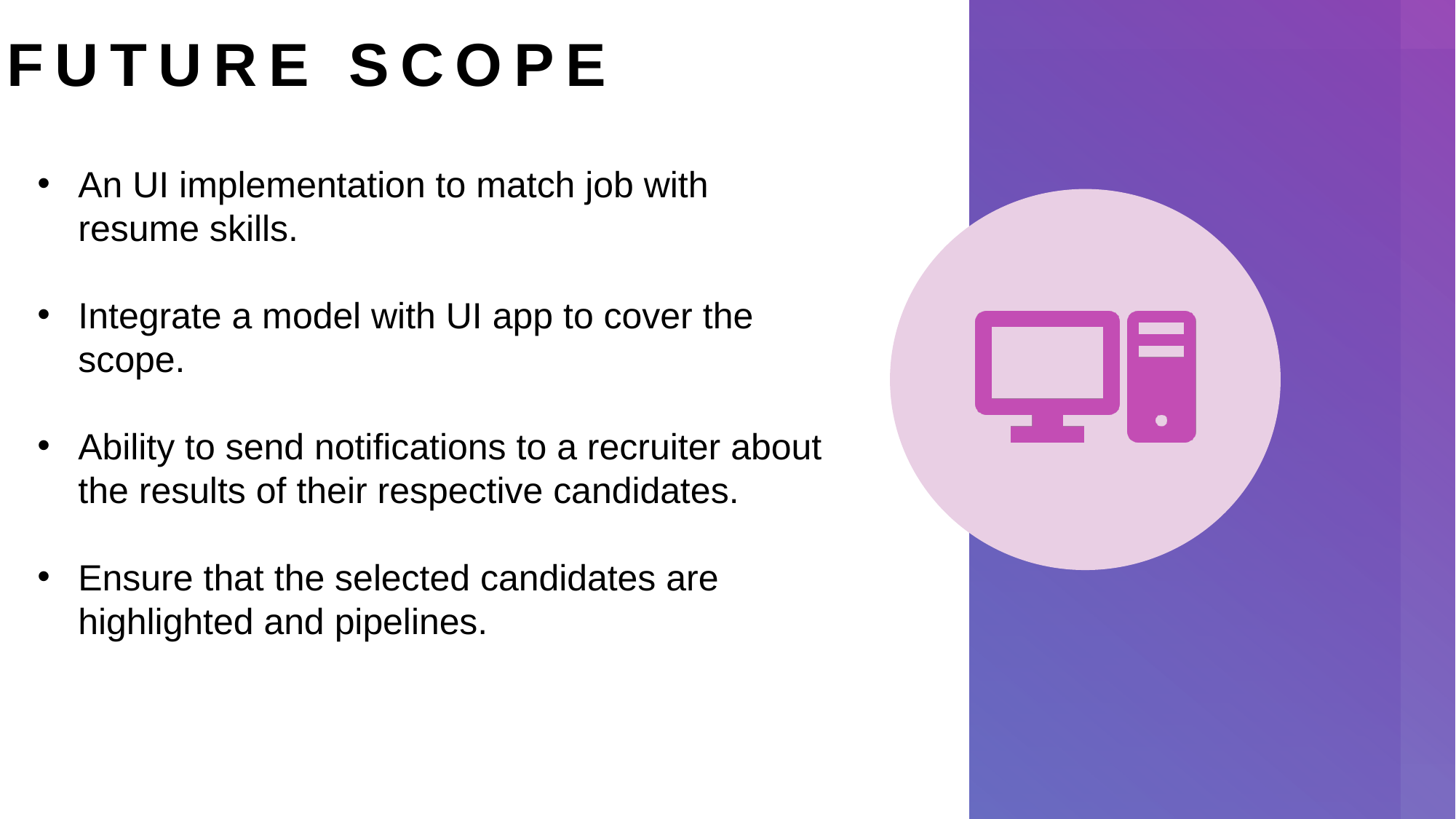

# Future scope
An UI implementation to match job with resume skills.

Integrate a model with UI app to cover the scope.

Ability to send notifications to a recruiter about the results of their respective candidates.

Ensure that the selected candidates are highlighted and pipelines.